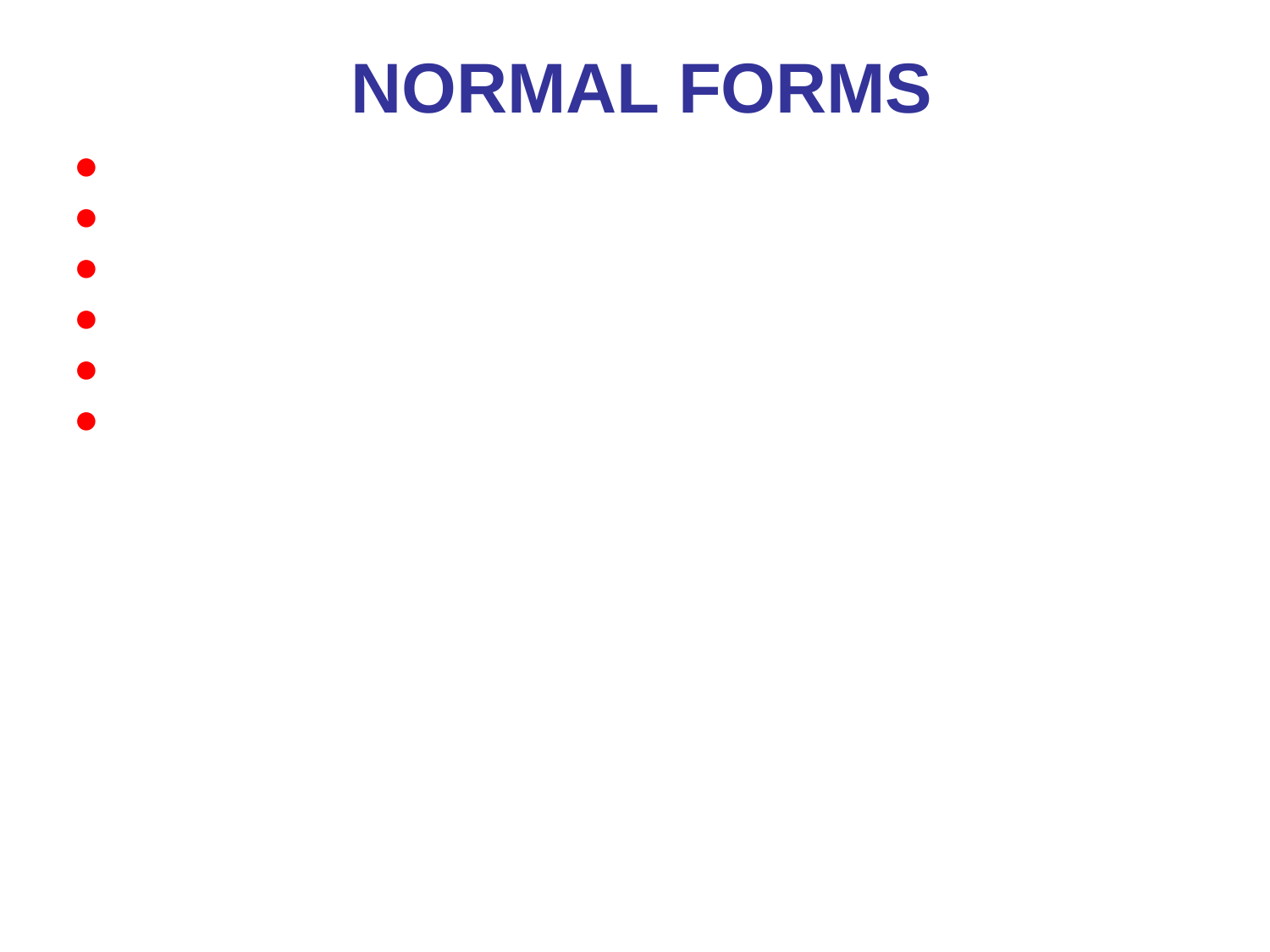

# Normal Forms
First Normal Form, 1NF
Second Normal Form, 2NF
Third Normal Form, 3NF
Boyce/Codd Normal Form, BCNF
Fourth Normal Form, 4NF
Fifth Normal Form, 5NF

1NF

2NF

3NF

BCNF

4NF

5NF
*